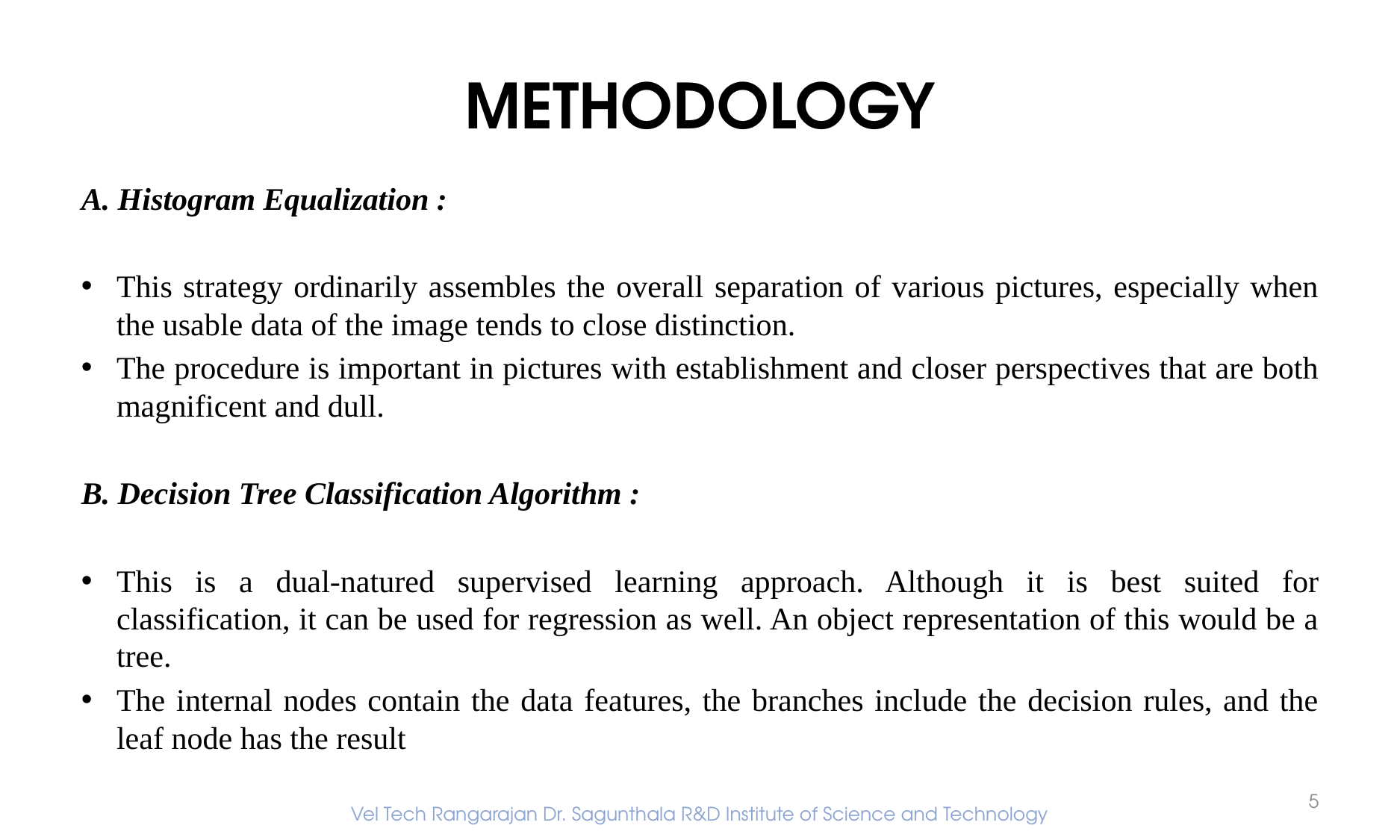

# METHODOLOGY
A. Histogram Equalization :

This strategy ordinarily assembles the overall separation of various pictures, especially when the usable data of the image tends to close distinction.
The procedure is important in pictures with establishment and closer perspectives that are both magnificent and dull.

B. Decision Tree Classification Algorithm :

This is a dual-natured supervised learning approach. Although it is best suited for classification, it can be used for regression as well. An object representation of this would be a tree.
The internal nodes contain the data features, the branches include the decision rules, and the leaf node has the result
5
Vel Tech Rangarajan Dr. Sagunthala R&D Institute of Science and Technology